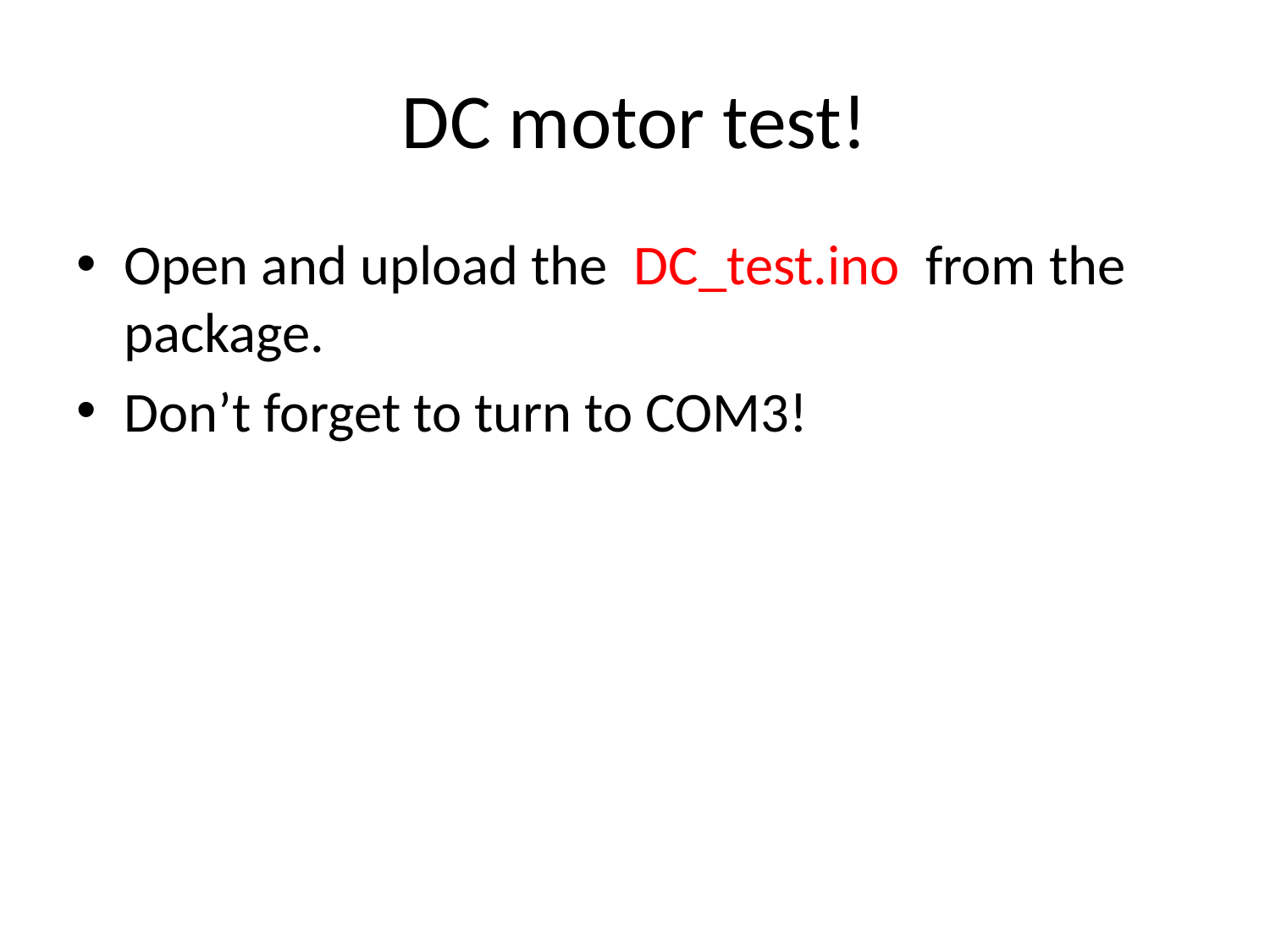

# DC motor test!
Open and upload the  DC_test.ino  from the package.
Don’t forget to turn to COM3!